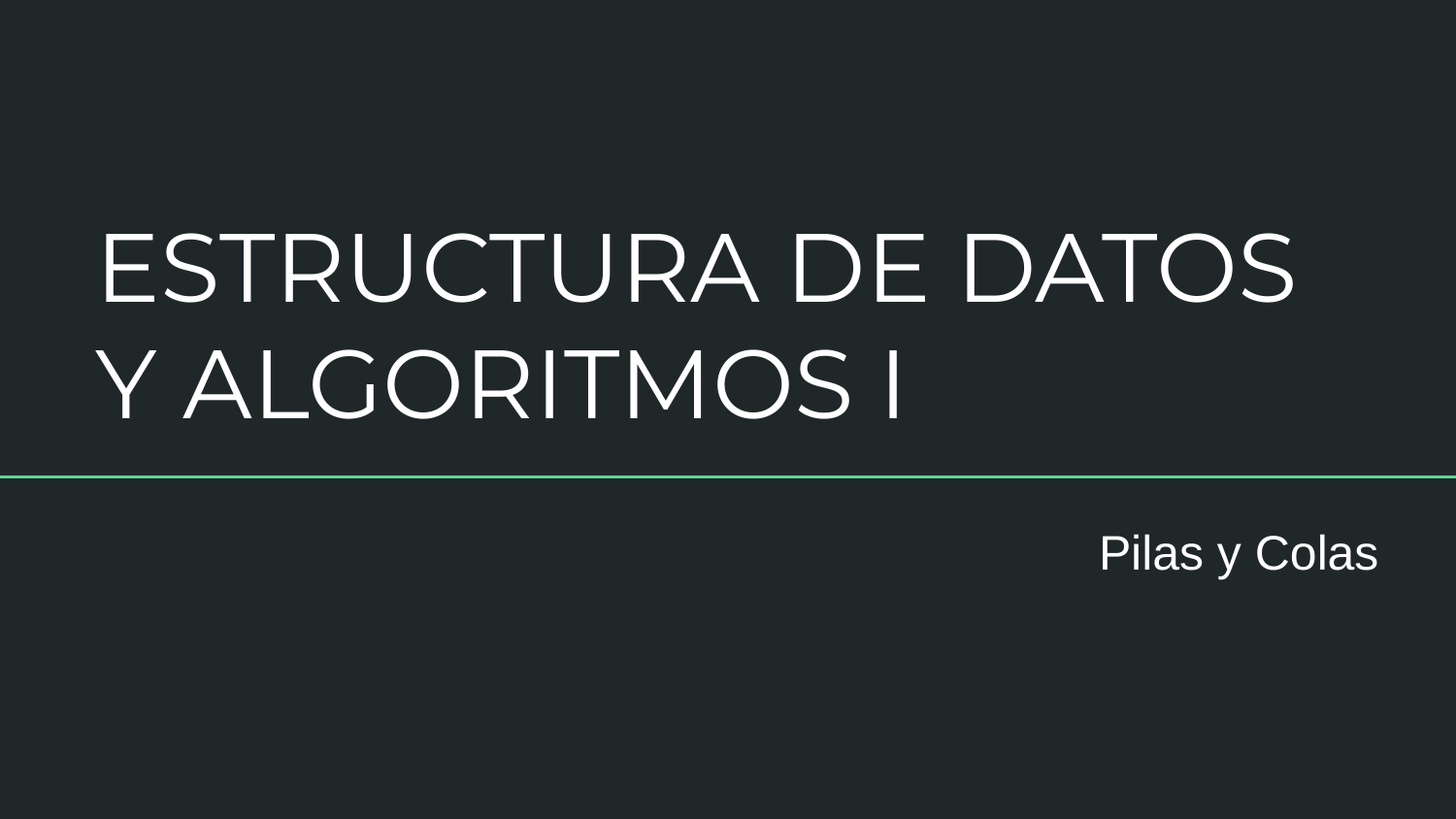

# ESTRUCTURA DE DATOS Y ALGORITMOS I
Pilas y Colas